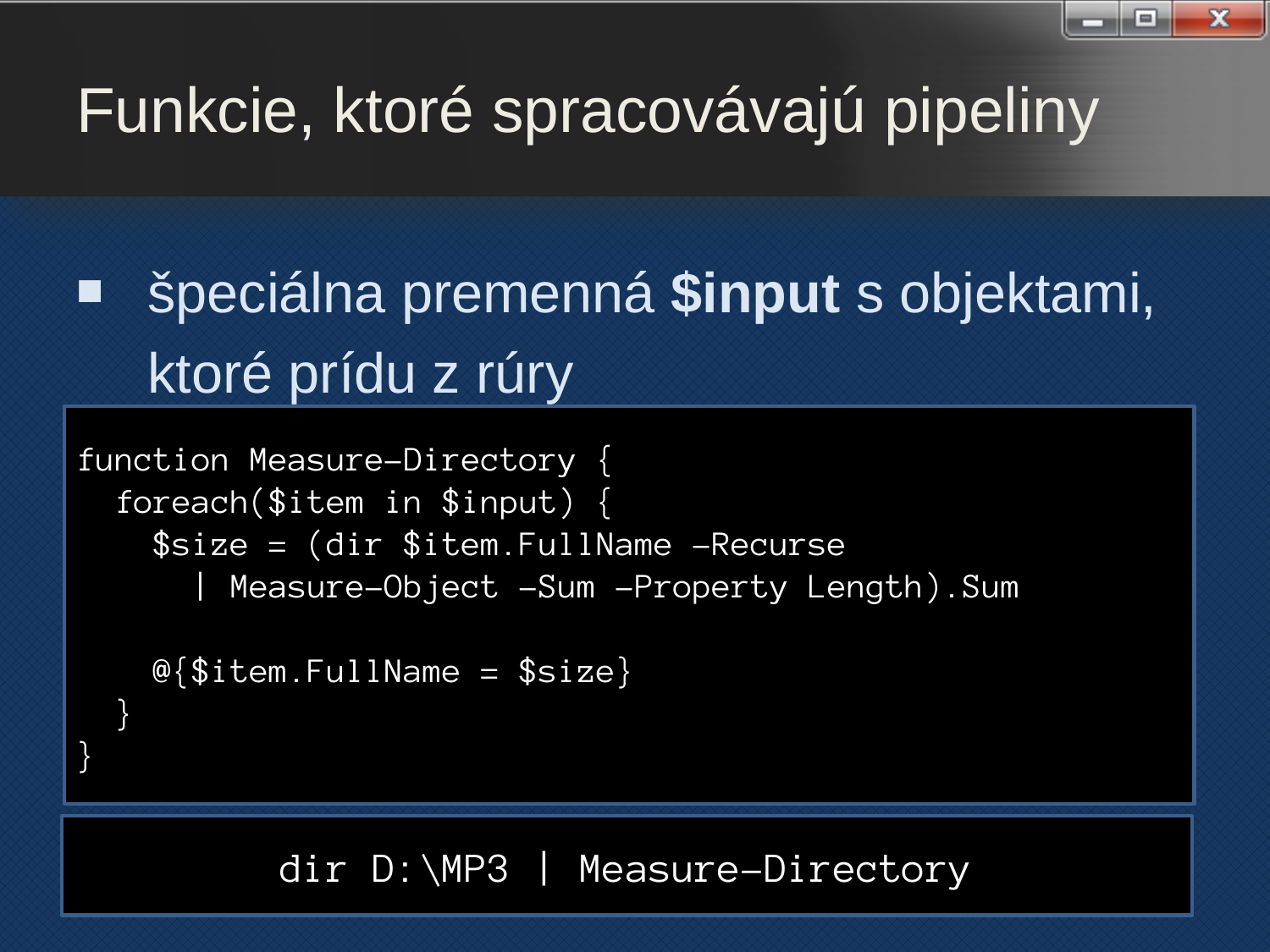

# Funkcie, ktoré spracovávajú pipeliny
špeciálna premenná $input s objektami, ktoré prídu z rúry
function Measure-Directory {
  foreach($item in $input) {
    $size = (dir $item.FullName -Recurse
      | Measure-Object -Sum -Property Length).Sum

    @{$item.FullName = $size}
  }
}
dir D:\MP3 | Measure-Directory